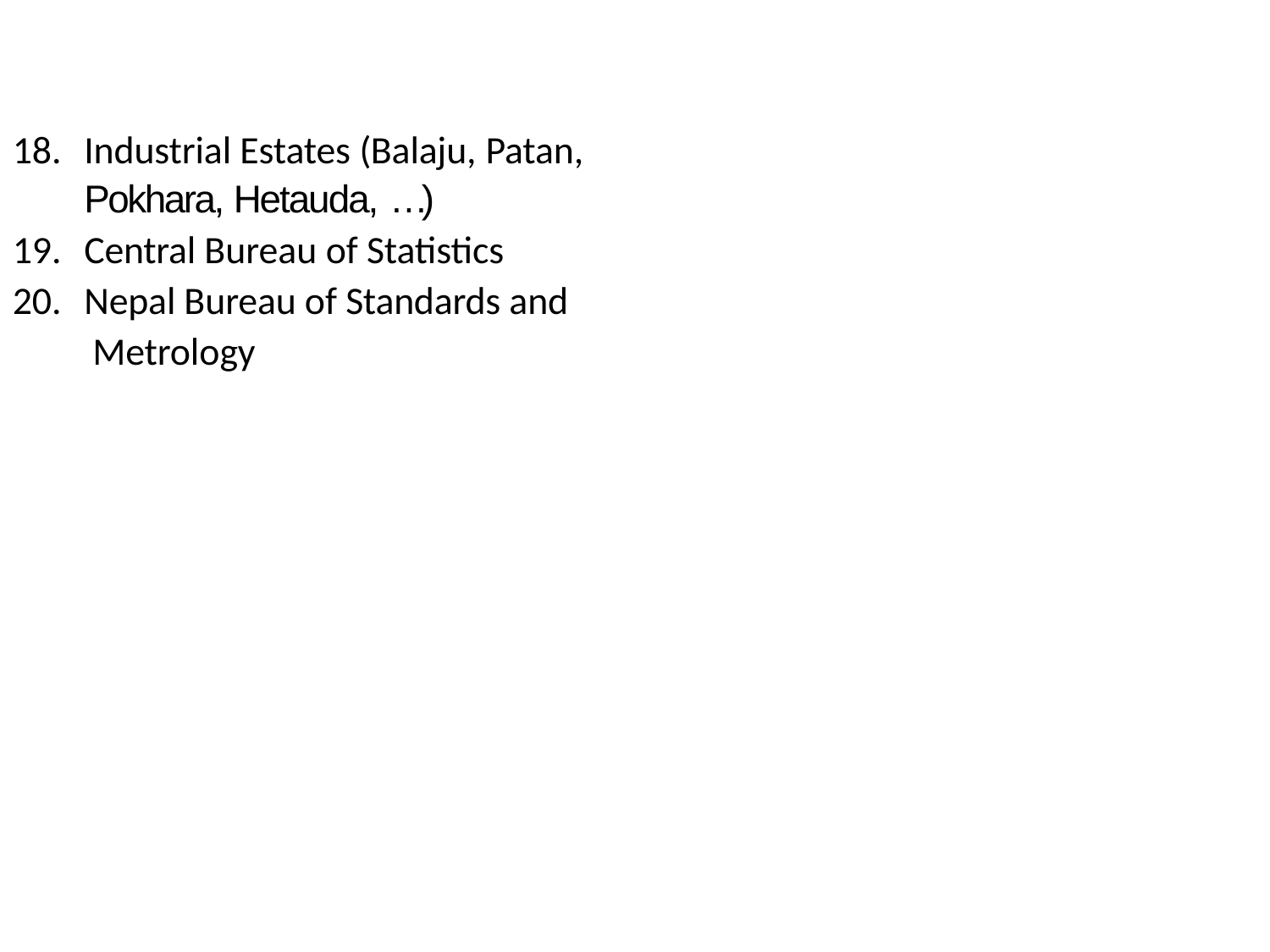

Industrial Estates (Balaju, Patan,
Pokhara, Hetauda, …)
Central Bureau of Statistics
Nepal Bureau of Standards and  Metrology